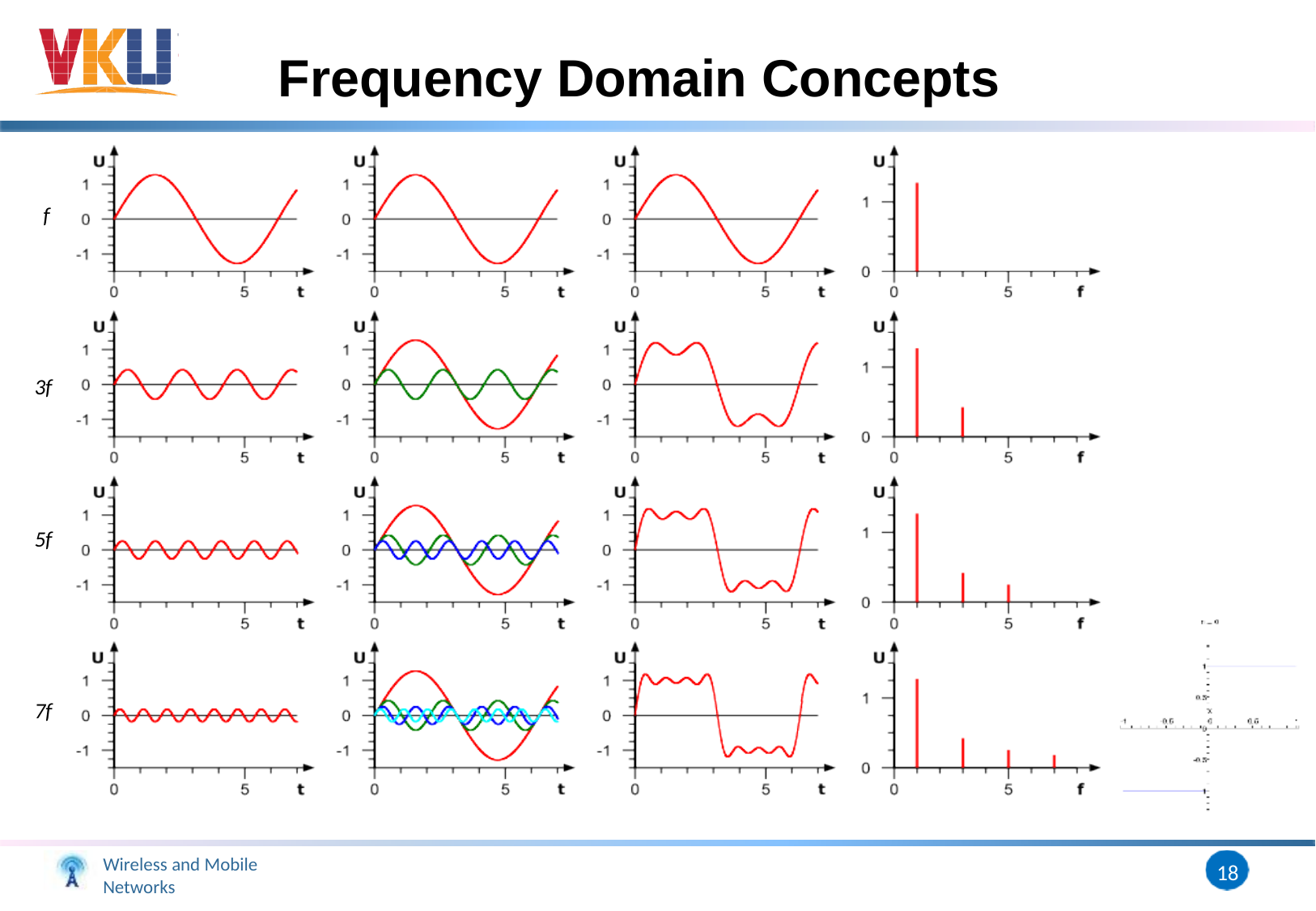

Frequency Domain Concepts

f
3f
5f

7f
Wireless and Mobile Networks
18